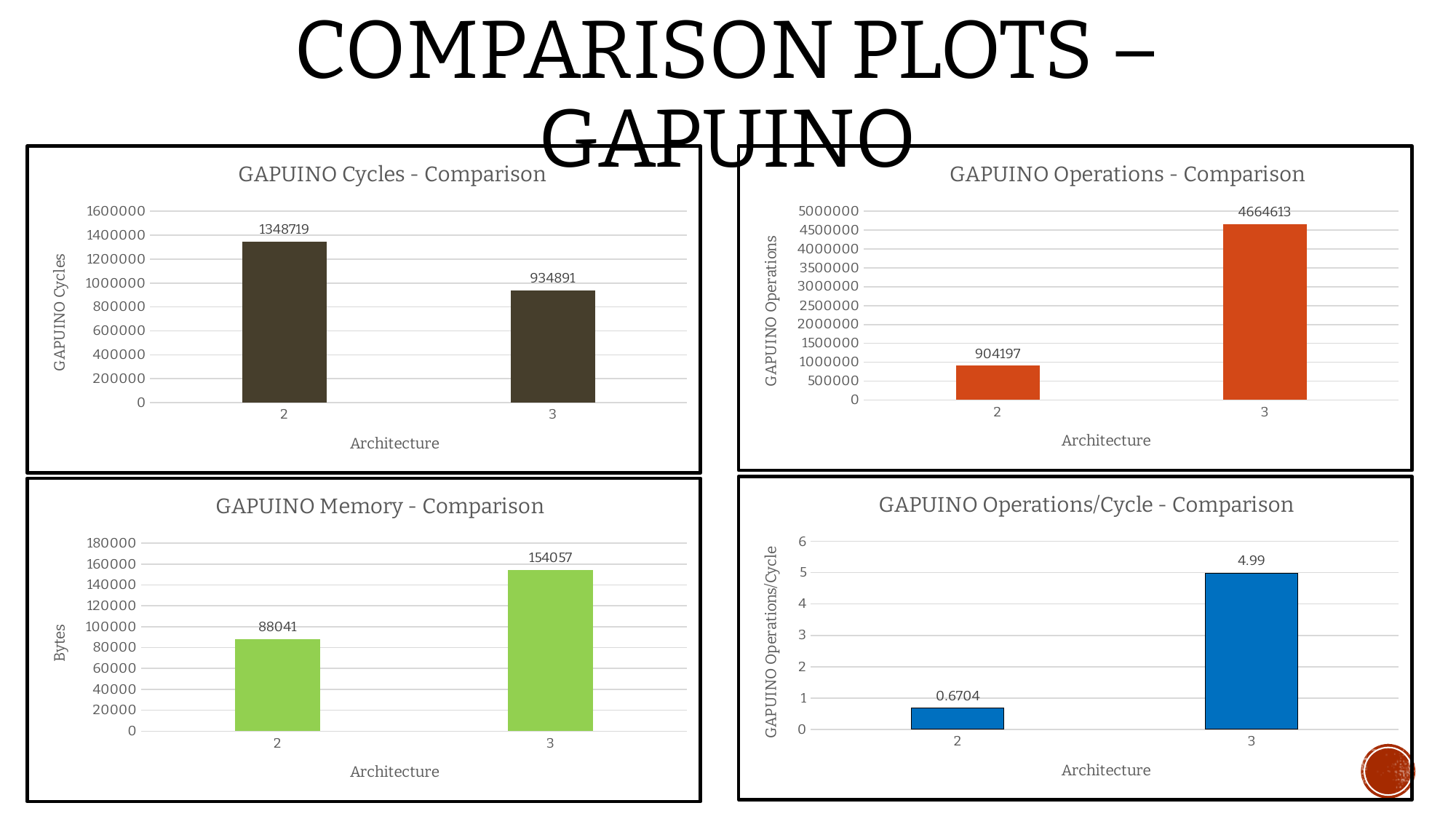

# Comparison Plots – gapuino

### Chart: GAPUINO Cycles - Comparison

| Category | GAPUINO Cycles |
|---|---|
| 2 | 1348719.0 |
| 3 | 934891.0 |

### Chart: GAPUINO Operations - Comparison

| Category | GAPUINO Operations |
|---|---|
| 2 | 904197.0 |
| 3 | 4664613.0 |

### Chart: GAPUINO Operations/Cycle - Comparison

| Category | GAPUINO Operations/Cycle |
|---|---|
| 2 | 0.6704 |
| 3 | 4.99 |

### Chart: GAPUINO Memory - Comparison

| Category | GAPUINO Memory |
|---|---|
| 2 | 88041.0 |
| 3 | 154057.0 |